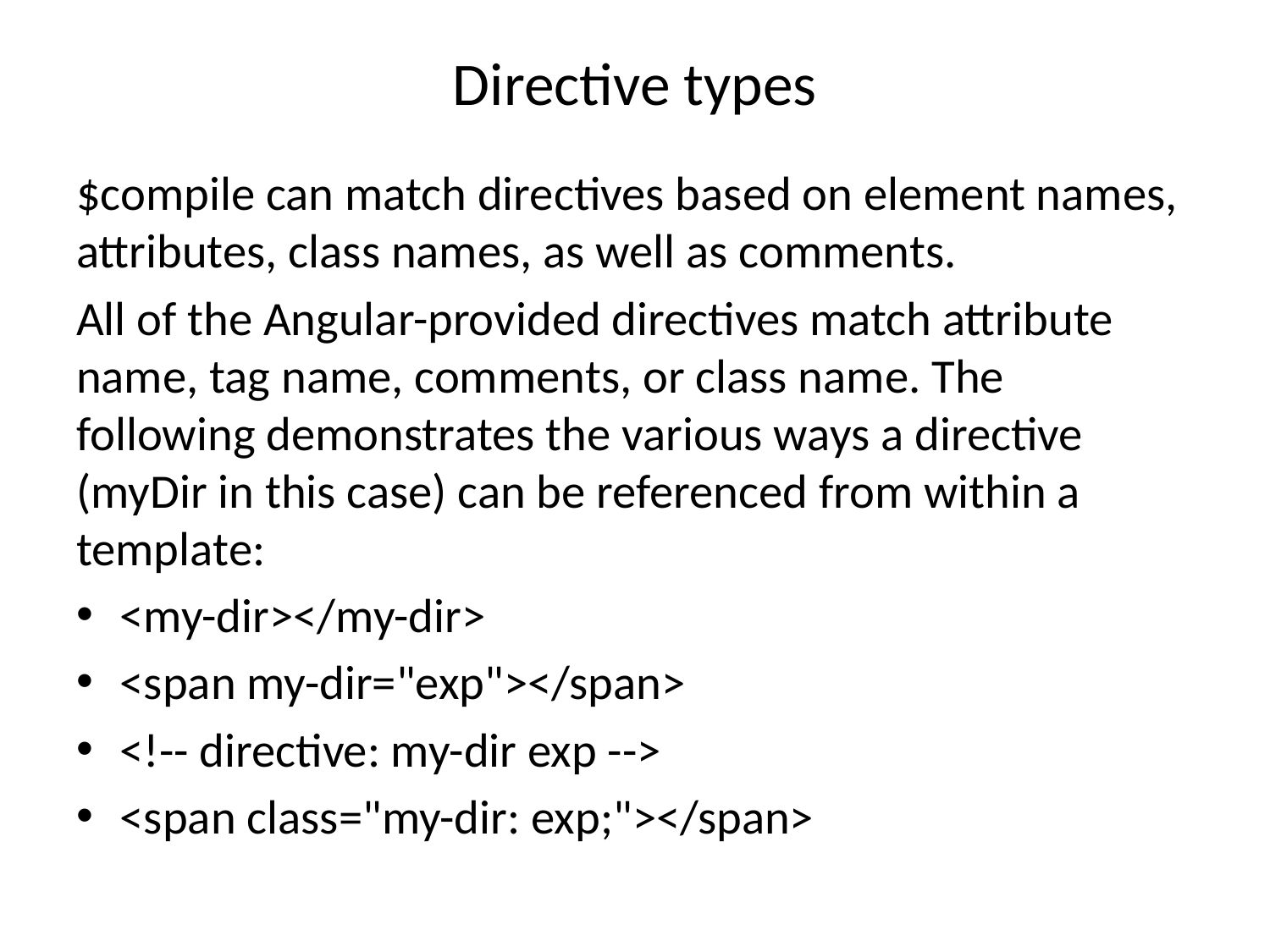

# Directive types
$compile can match directives based on element names, attributes, class names, as well as comments.
All of the Angular-provided directives match attribute name, tag name, comments, or class name. The following demonstrates the various ways a directive (myDir in this case) can be referenced from within a template:
<my-dir></my-dir>
<span my-dir="exp"></span>
<!-- directive: my-dir exp -->
<span class="my-dir: exp;"></span>